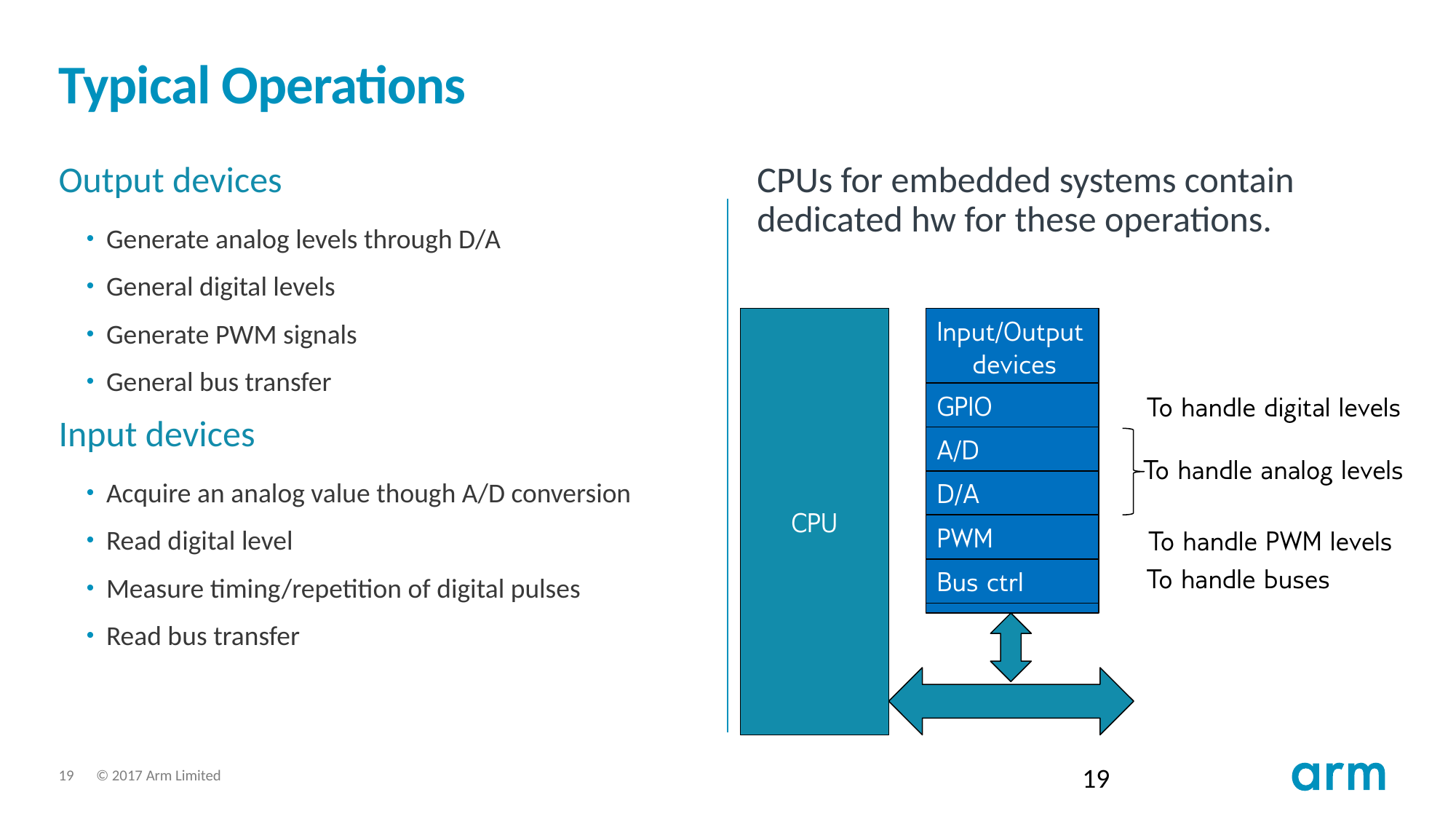

# Typical Operations
Output devices
Generate analog levels through D/A
General digital levels
Generate PWM signals
General bus transfer
Input devices
Acquire an analog value though A/D conversion
Read digital level
Measure timing/repetition of digital pulses
Read bus transfer

CPUs for embedded systems contain dedicated hw for these operations.

Input/Output
devices
CPU
GPIO
To handle digital levels
A/D

To handle analog levels
D/A
PWM
To handle PWM levels
To handle buses
Bus ctrl

19